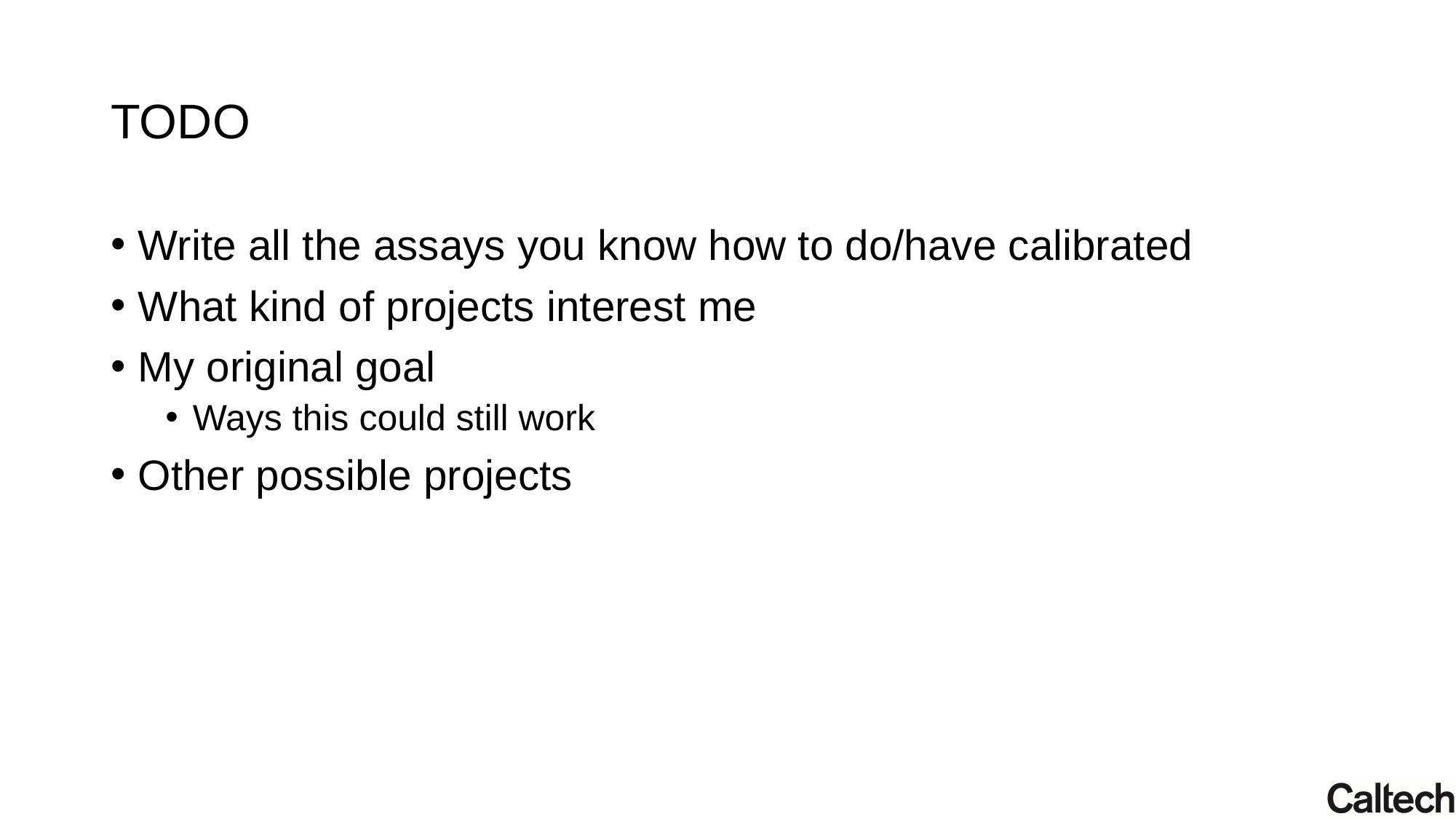

# TODO
Write all the assays you know how to do/have calibrated
What kind of projects interest me
My original goal
Ways this could still work
Other possible projects